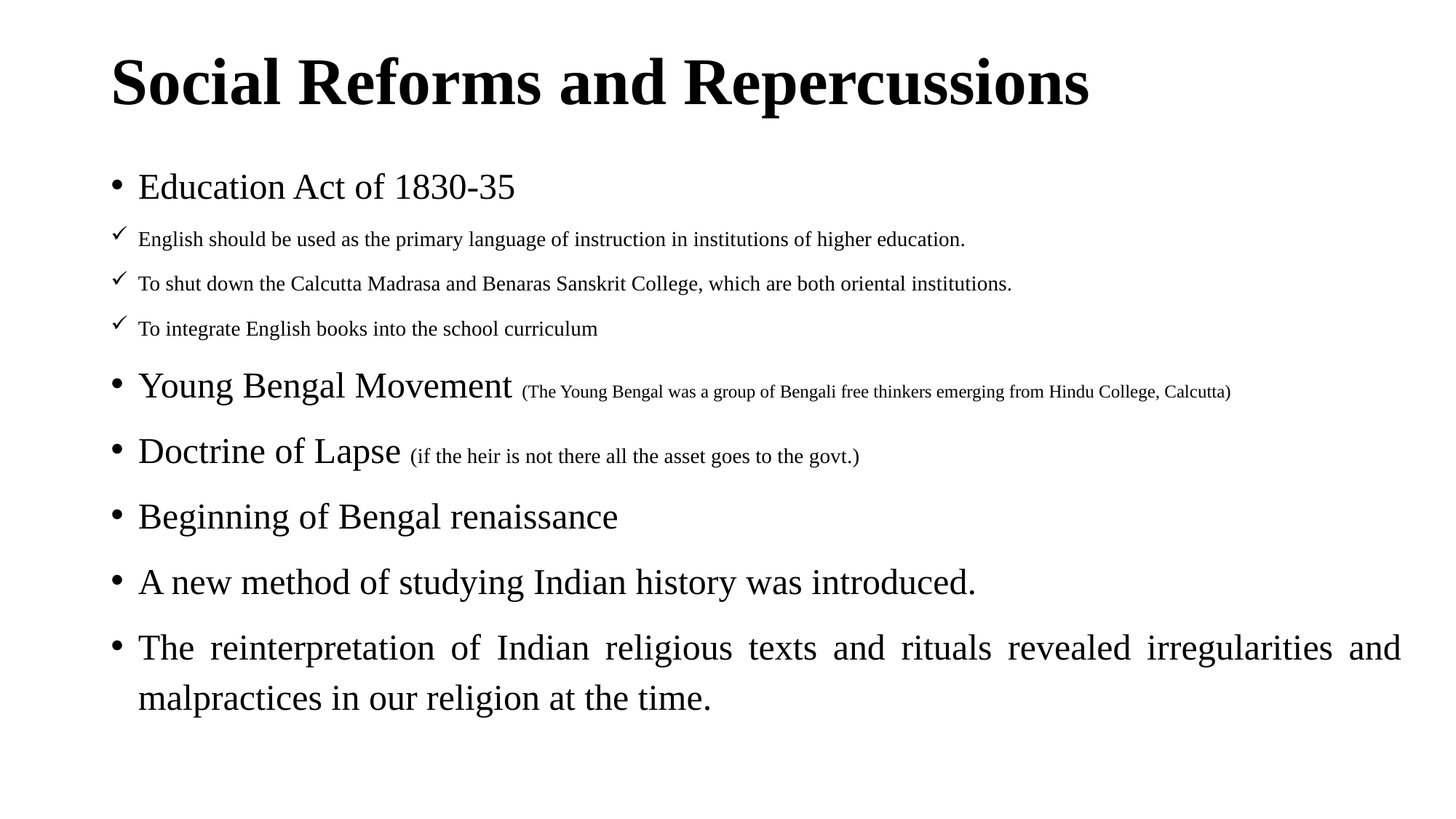

# Social Reforms and Repercussions
Education Act of 1830-35
English should be used as the primary language of instruction in institutions of higher education.
To shut down the Calcutta Madrasa and Benaras Sanskrit College, which are both oriental institutions.
To integrate English books into the school curriculum
Young Bengal Movement (The Young Bengal was a group of Bengali free thinkers emerging from Hindu College, Calcutta)
Doctrine of Lapse (if the heir is not there all the asset goes to the govt.)
Beginning of Bengal renaissance
A new method of studying Indian history was introduced.
The reinterpretation of Indian religious texts and rituals revealed irregularities and malpractices in our religion at the time.